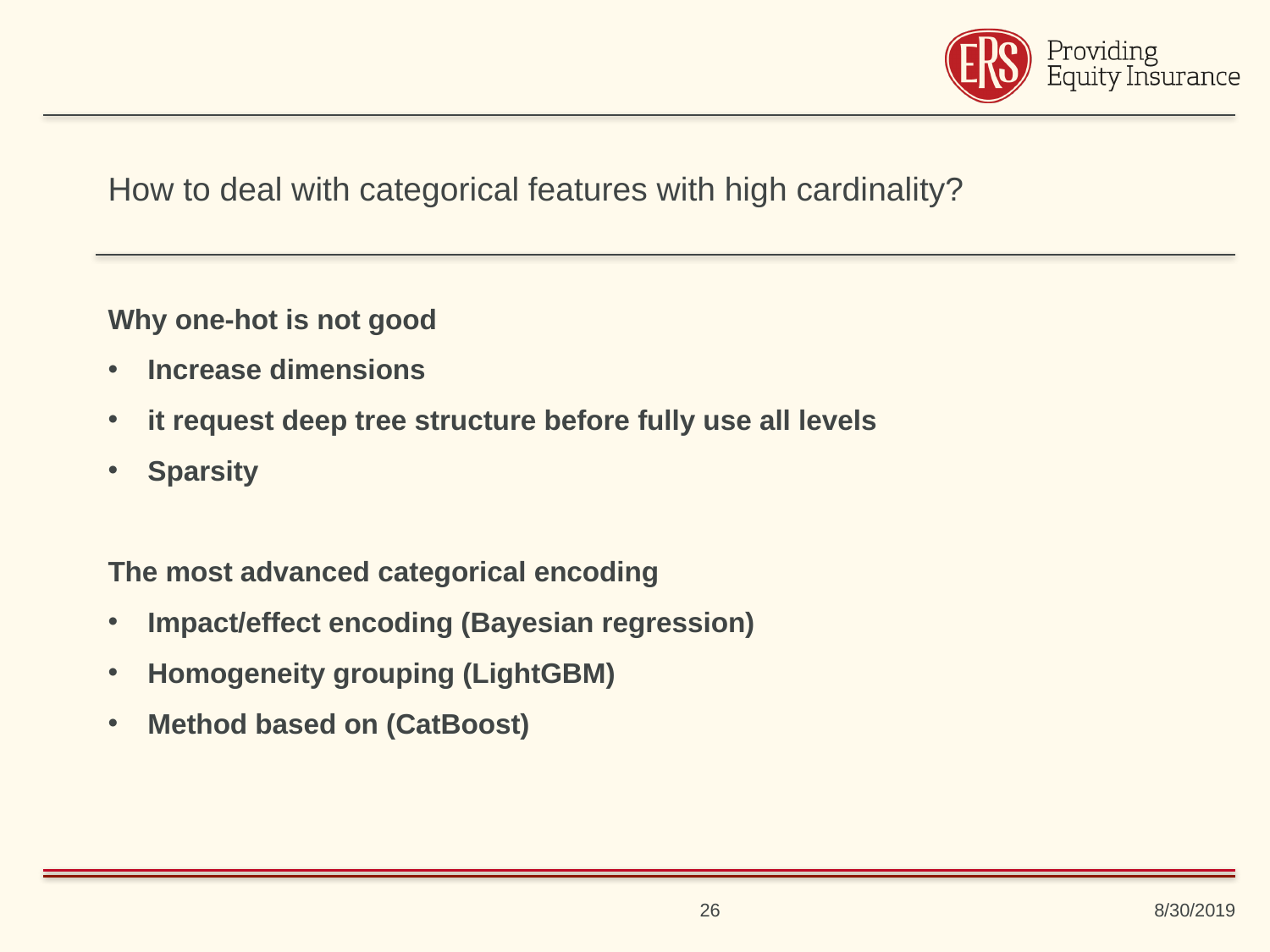

# How to deal with categorical features with high cardinality?
Why one-hot is not good
Increase dimensions
it request deep tree structure before fully use all levels
Sparsity

The most advanced categorical encoding
Impact/effect encoding (Bayesian regression)
Homogeneity grouping (LightGBM)
Method based on (CatBoost)

26
8/30/2019